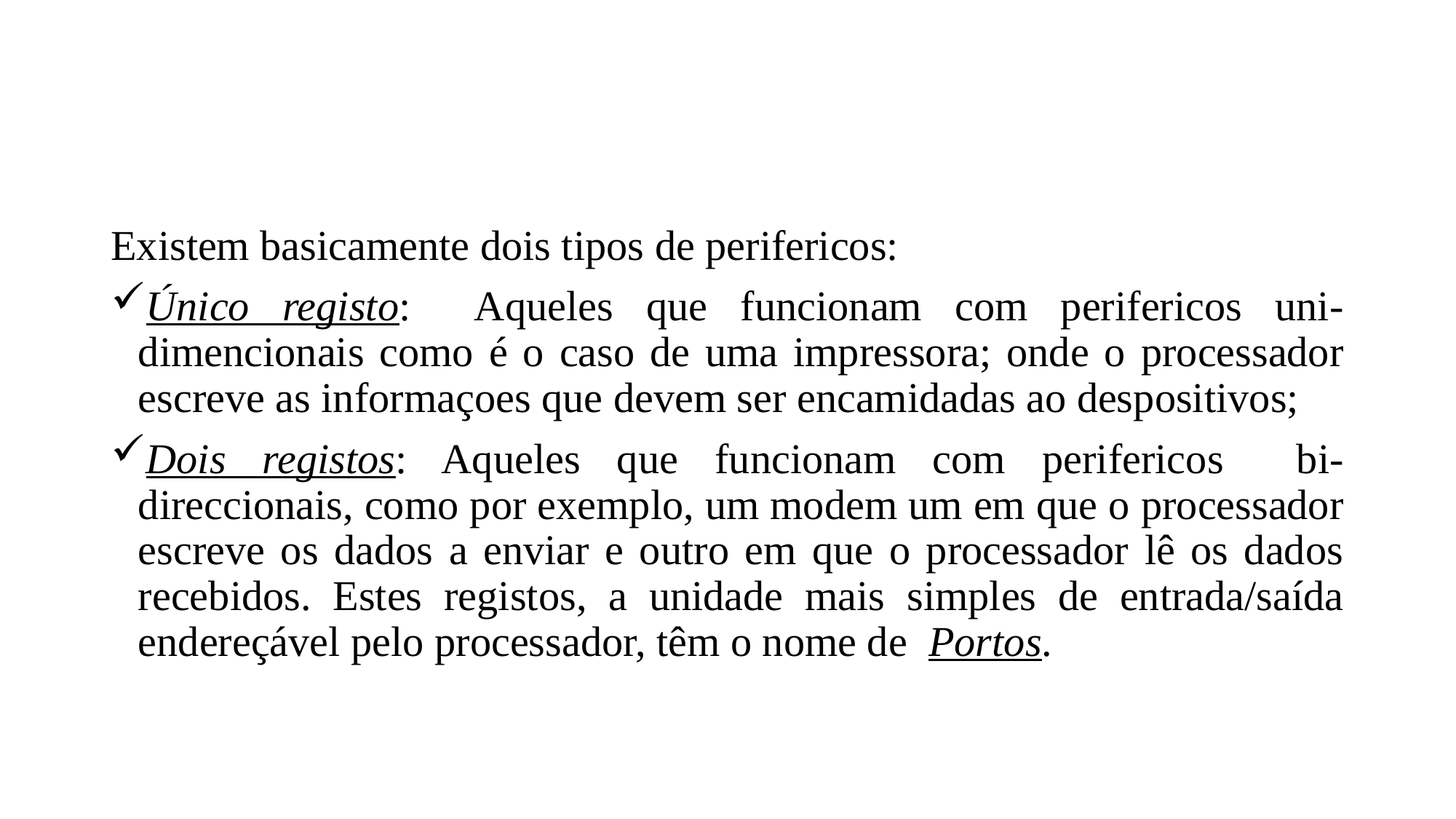

#
Existem basicamente dois tipos de perifericos:
Único registo:  Aqueles que funcionam com perifericos uni-dimencionais como é o caso de uma impressora; onde o processador escreve as informaçoes que devem ser encamidadas ao despositivos;
Dois registos: Aqueles que funcionam com perifericos  bi-direccionais, como por exemplo, um modem um em que o processador escreve os dados a enviar e outro em que o processador lê os dados recebidos. Estes registos, a unidade mais simples de entrada/saída endereçável pelo processador, têm o nome de  Portos.